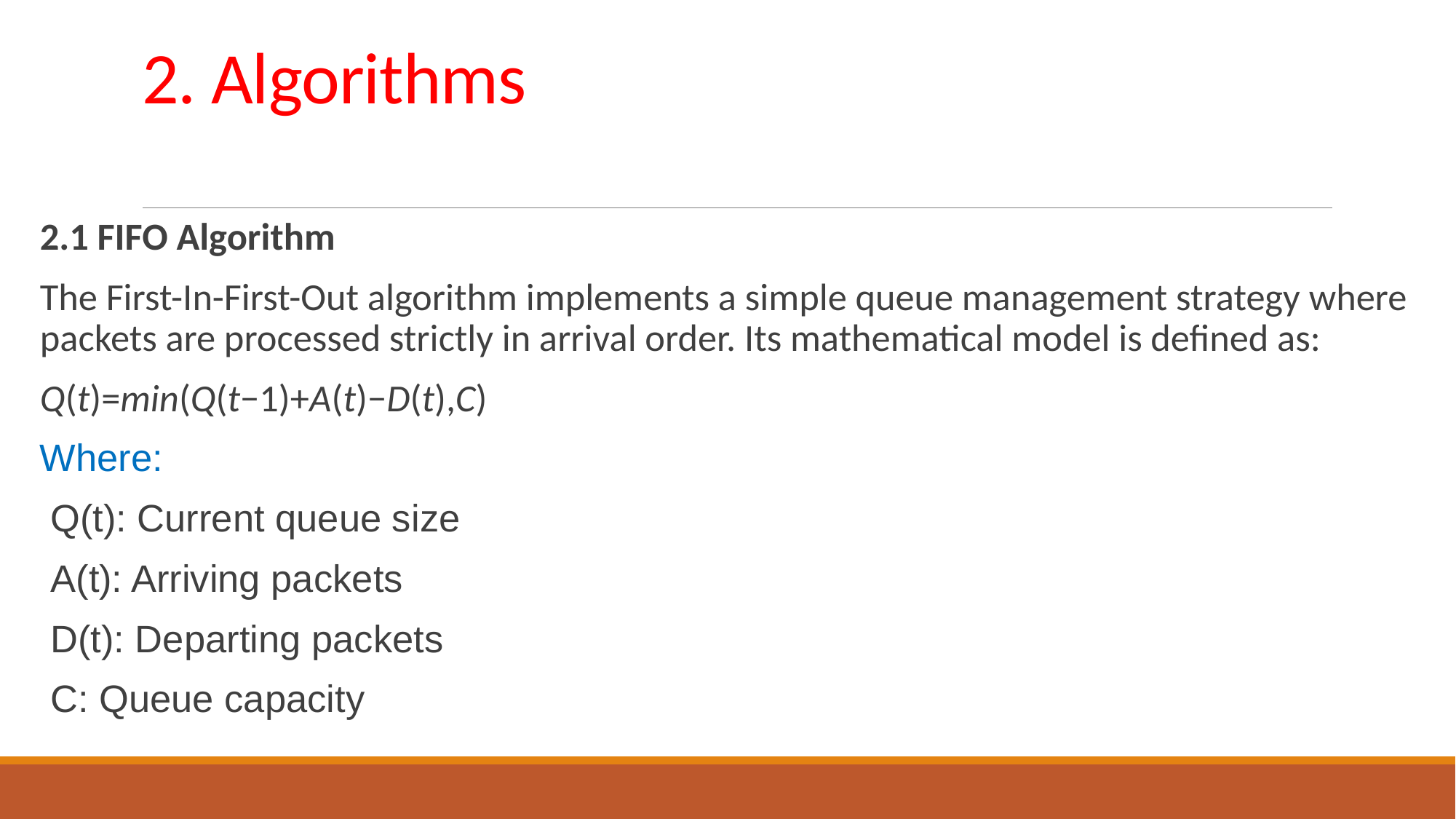

# 2. Algorithms
2.1 FIFO Algorithm
The First-In-First-Out algorithm implements a simple queue management strategy where packets are processed strictly in arrival order. Its mathematical model is defined as:
Q(t)=min(Q(t−1)+A(t)−D(t),C)
Where:
Q(t): Current queue size
A(t): Arriving packets
D(t): Departing packets
C: Queue capacity